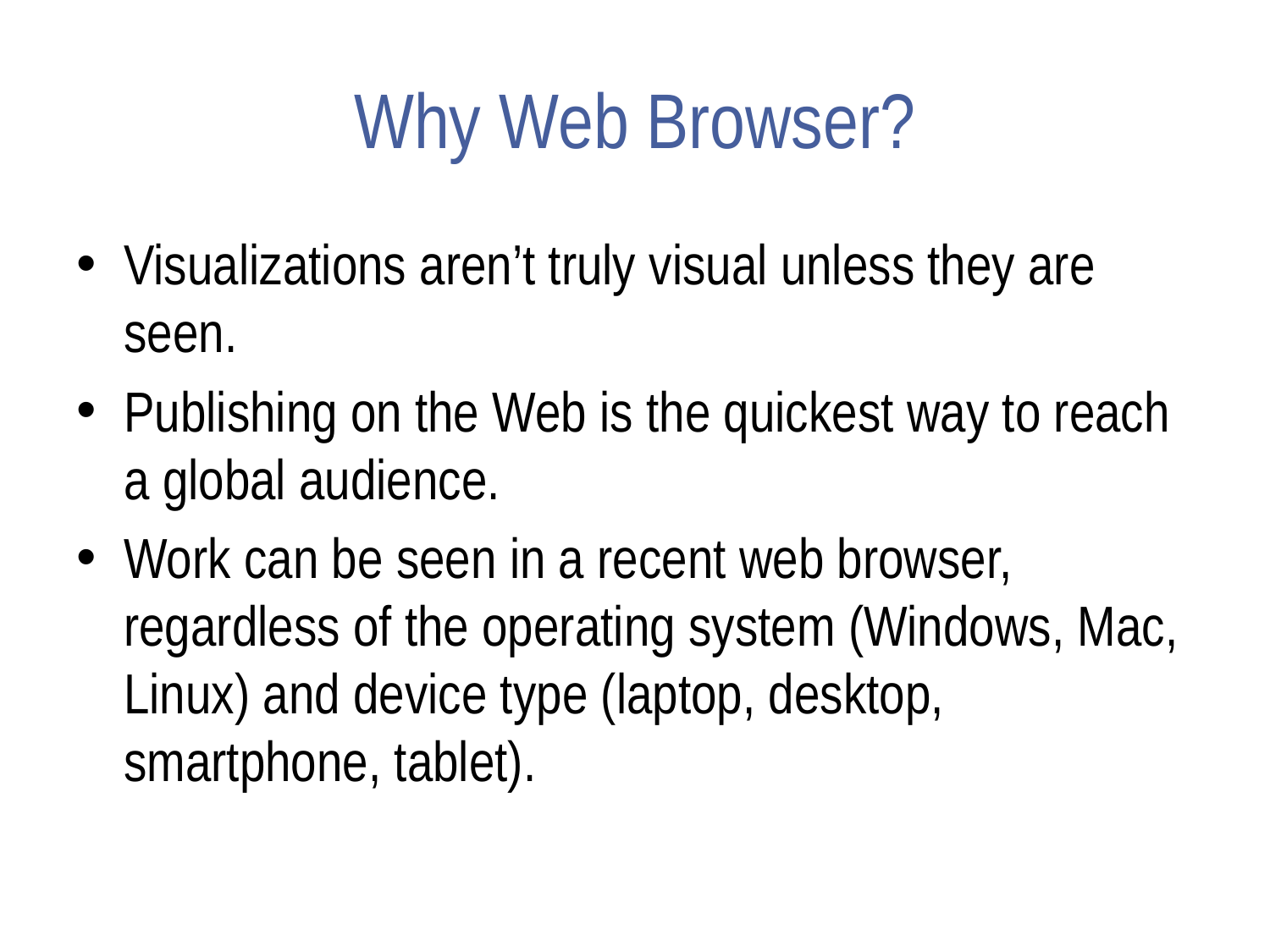

# Why Web Browser?
Visualizations aren’t truly visual unless they are seen.
Publishing on the Web is the quickest way to reach a global audience.
Work can be seen in a recent web browser, regardless of the operating system (Windows, Mac, Linux) and device type (laptop, desktop, smartphone, tablet).